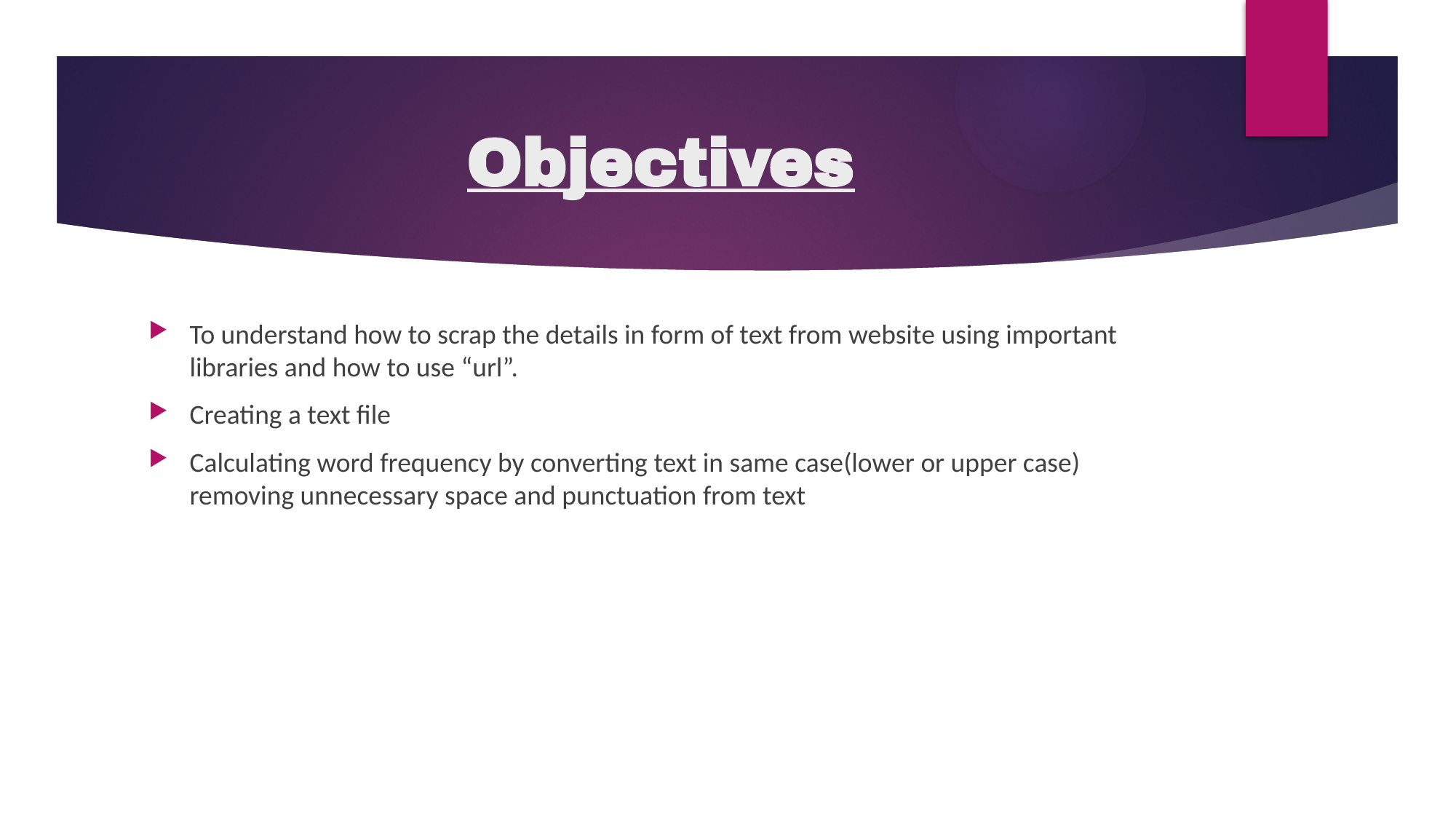

# Objectives
To understand how to scrap the details in form of text from website using important libraries and how to use “url”.
Creating a text file
Calculating word frequency by converting text in same case(lower or upper case) removing unnecessary space and punctuation from text